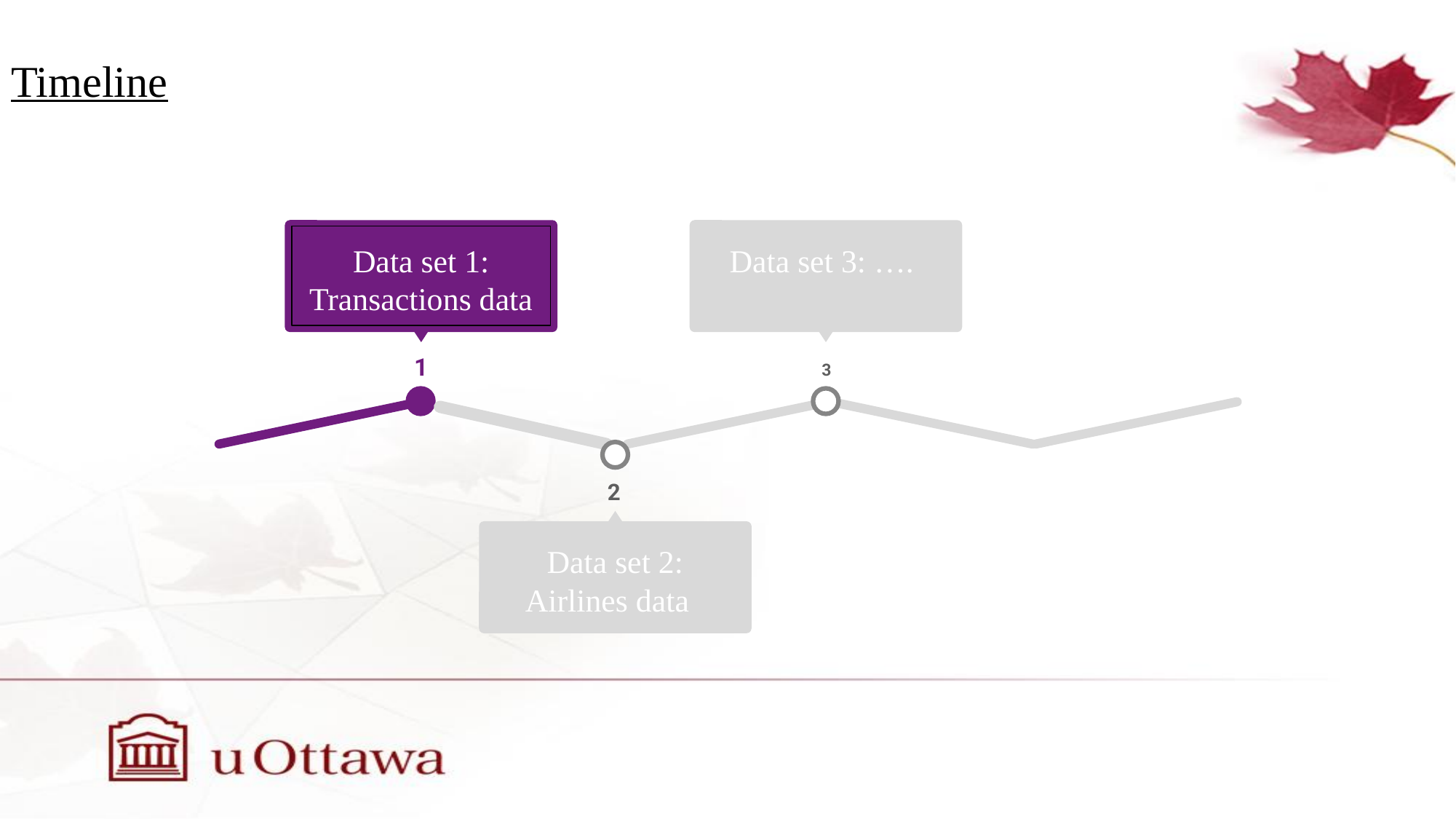

Timeline

Data set 1: Transactions data

1

Data set 3: ….

3

2

Data set 2: Airlines data